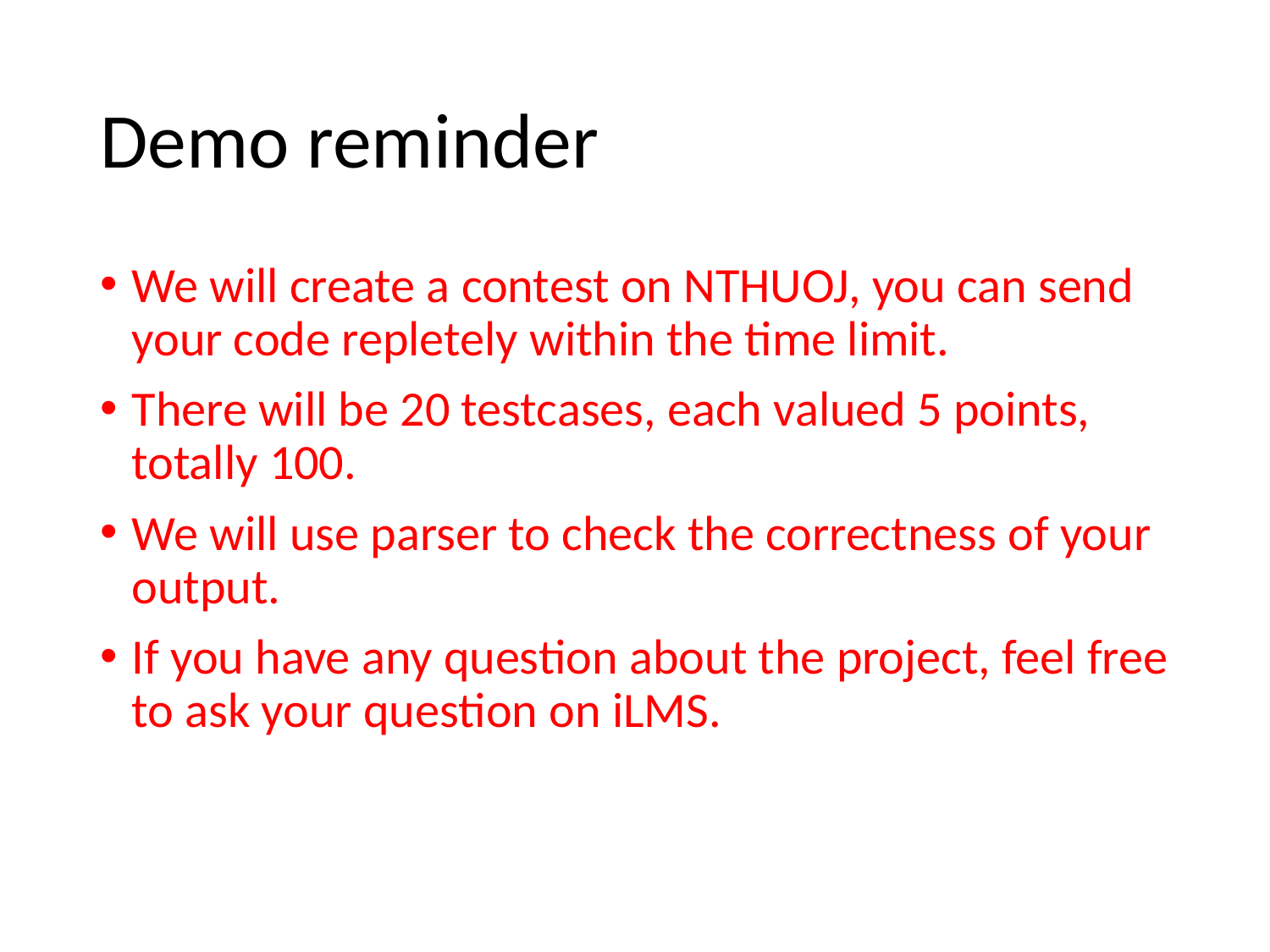

# Demo reminder
We will create a contest on NTHUOJ, you can send your code repletely within the time limit.
There will be 20 testcases, each valued 5 points, totally 100.
We will use parser to check the correctness of your output.
If you have any question about the project, feel free to ask your question on iLMS.